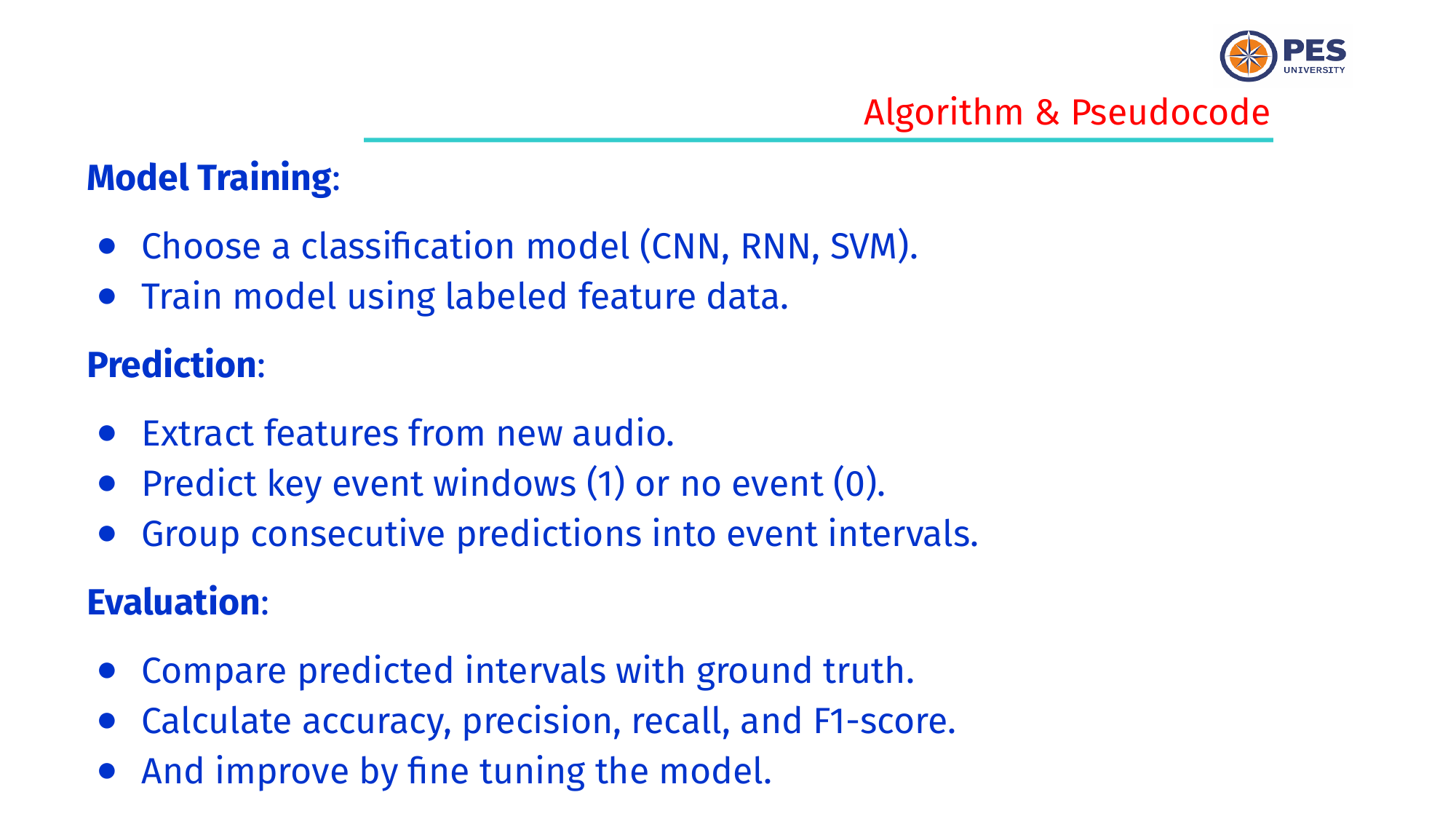

Algorithm & Pseudocode

Model Training:
Choose a classification model (CNN, RNN, SVM).
Train model using labeled feature data.
Prediction:
Extract features from new audio.
Predict key event windows (1) or no event (0).
Group consecutive predictions into event intervals.
Evaluation:
Compare predicted intervals with ground truth.
Calculate accuracy, precision, recall, and F1-score.
And improve by fine tuning the model.